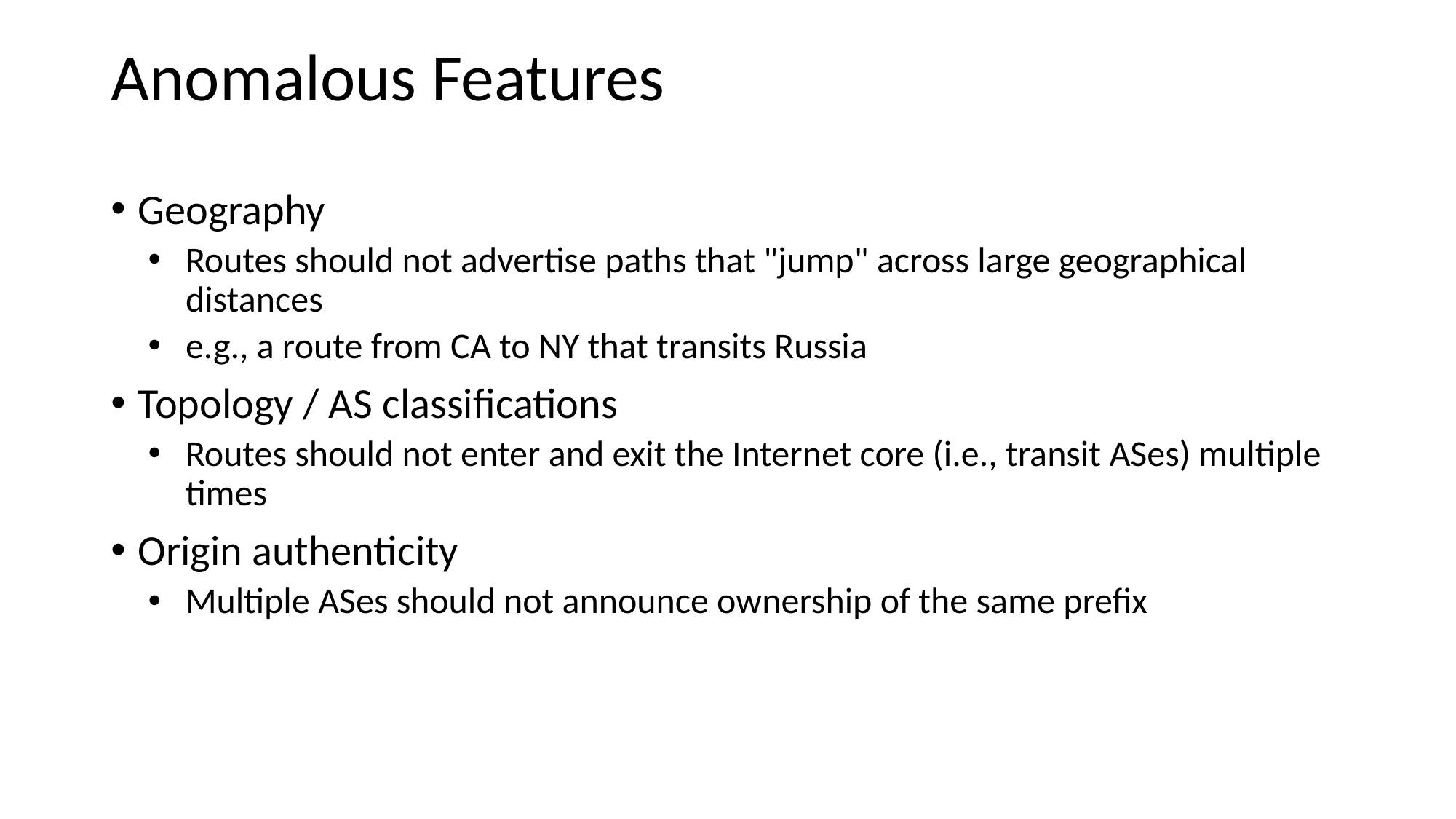

# Anomalous Features
Geography
Routes should not advertise paths that "jump" across large geographical distances
e.g., a route from CA to NY that transits Russia
Topology / AS classifications
Routes should not enter and exit the Internet core (i.e., transit ASes) multiple times
Origin authenticity
Multiple ASes should not announce ownership of the same prefix